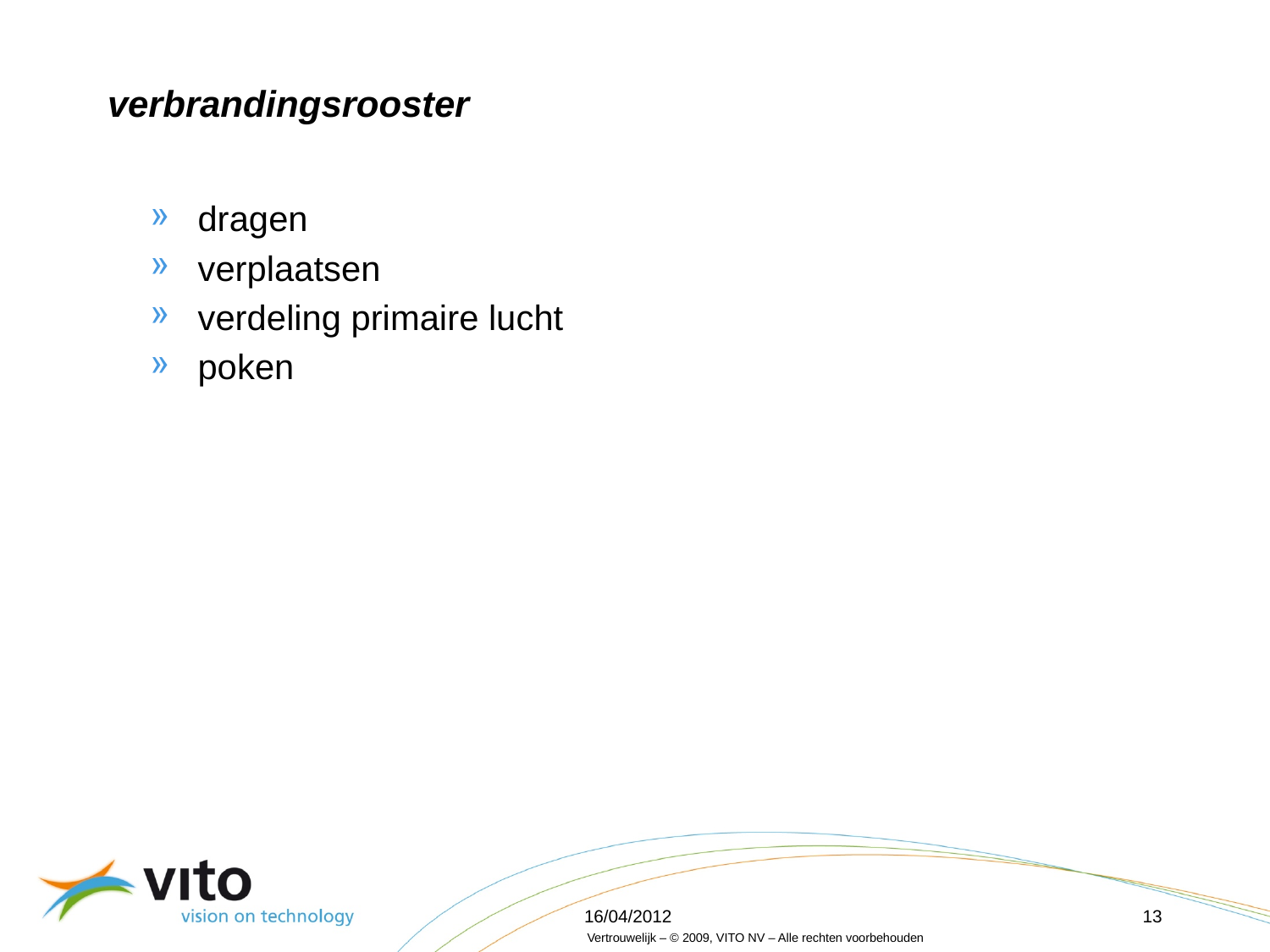

# verbrandingsrooster
dragen
verplaatsen
verdeling primaire lucht
poken

16/04/2012
13